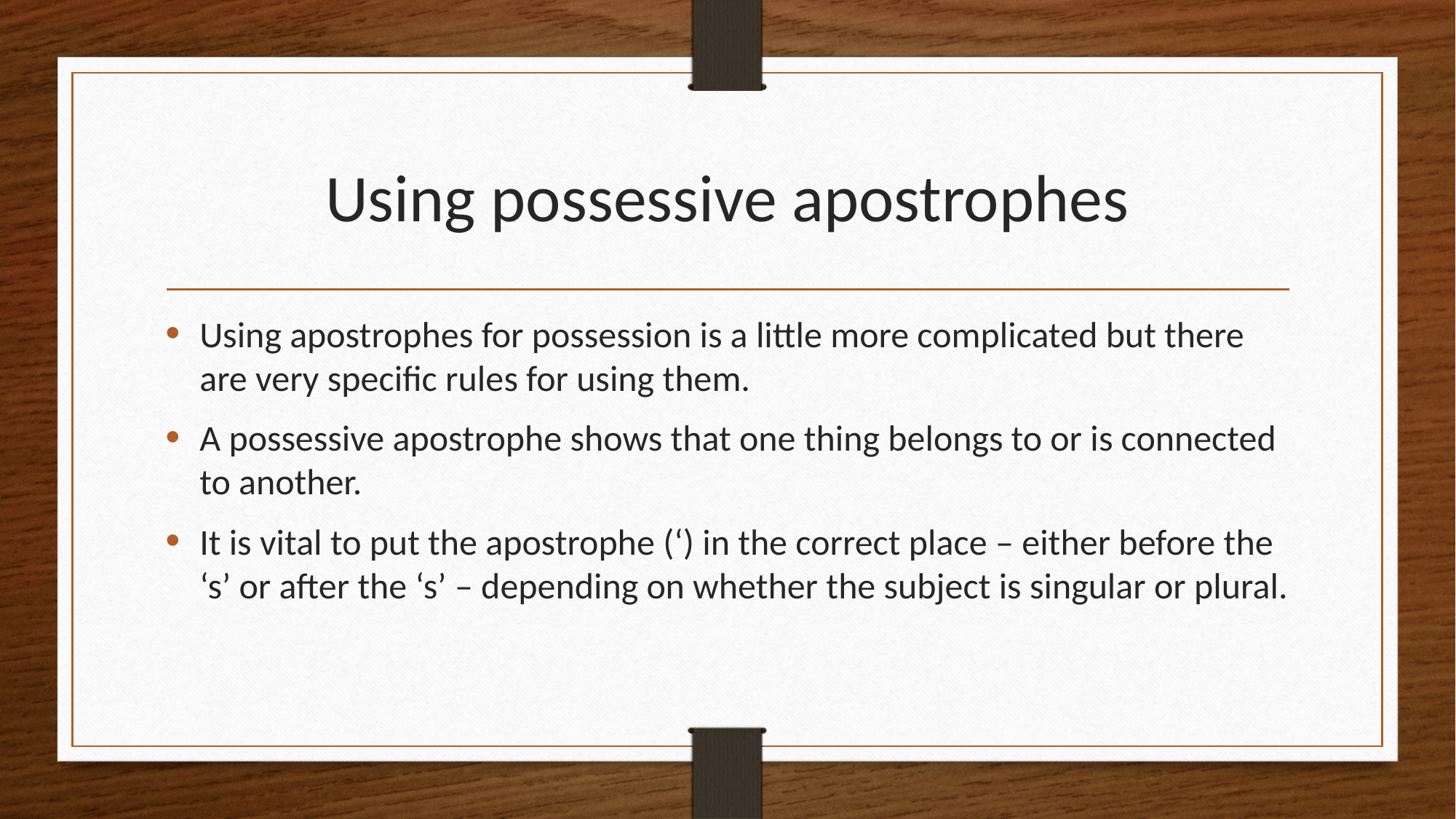

# Using possessive apostrophes
Using apostrophes for possession is a little more complicated but there are very specific rules for using them.
A possessive apostrophe shows that one thing belongs to or is connected to another.
It is vital to put the apostrophe (‘) in the correct place – either before the ‘s’ or after the ‘s’ – depending on whether the subject is singular or plural.